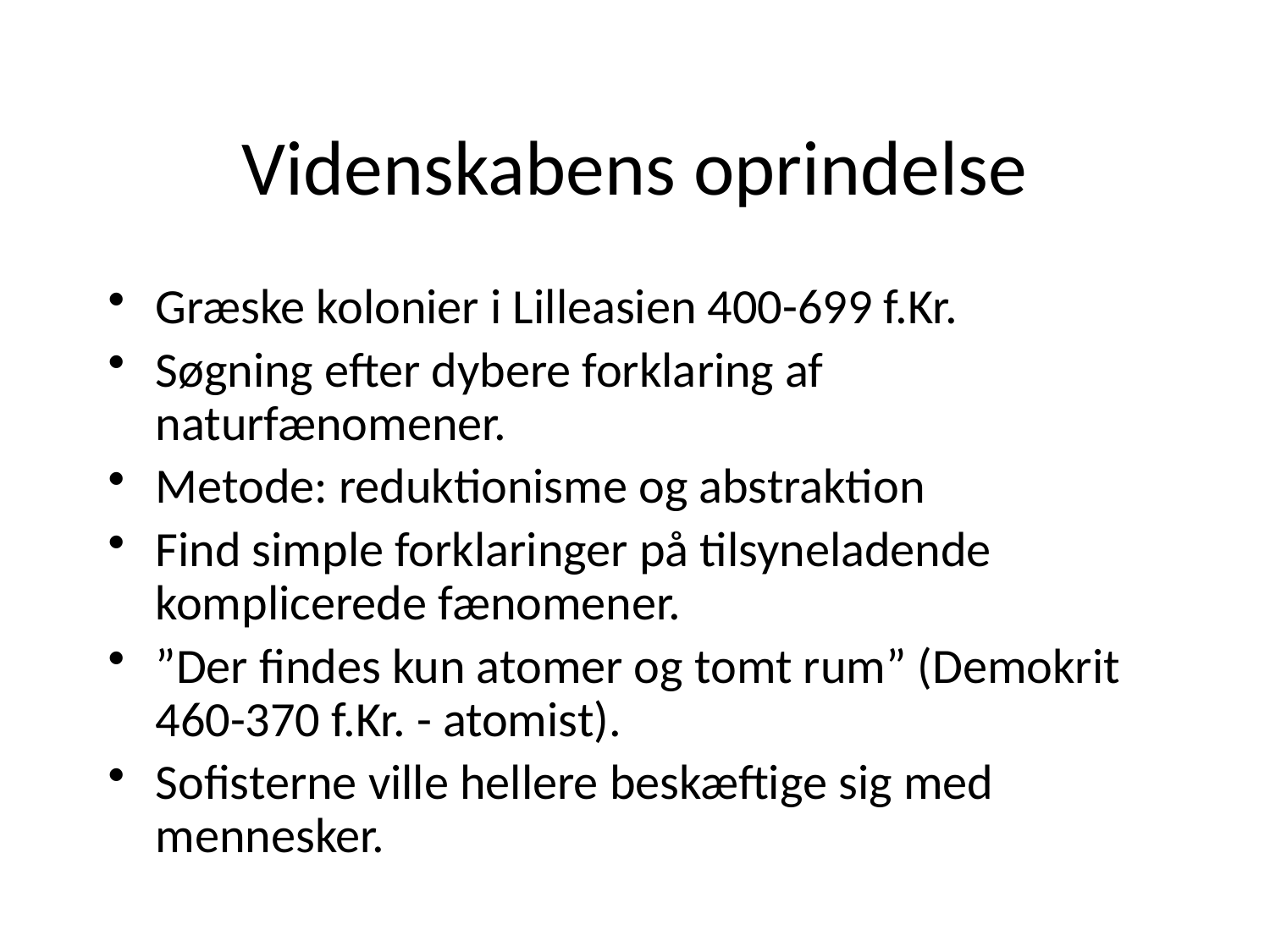

# Videnskabens oprindelse
Græske kolonier i Lilleasien 400-699 f.Kr.
Søgning efter dybere forklaring af naturfænomener.
Metode: reduktionisme og abstraktion
Find simple forklaringer på tilsyneladende komplicerede fænomener.
”Der findes kun atomer og tomt rum” (Demokrit 460-370 f.Kr. - atomist).
Sofisterne ville hellere beskæftige sig med mennesker.